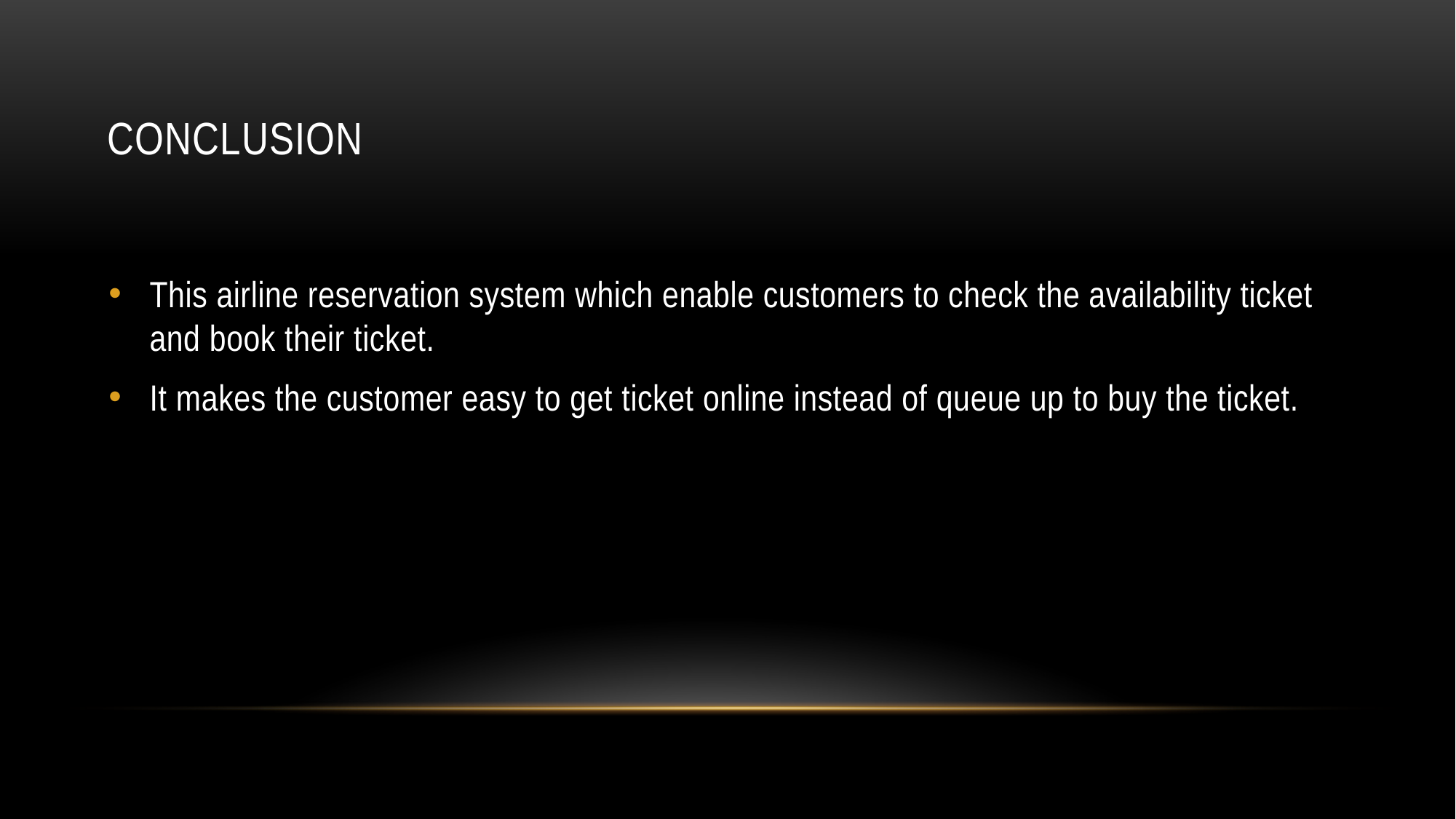

# Conclusion
This airline reservation system which enable customers to check the availability ticket and book their ticket.
It makes the customer easy to get ticket online instead of queue up to buy the ticket.